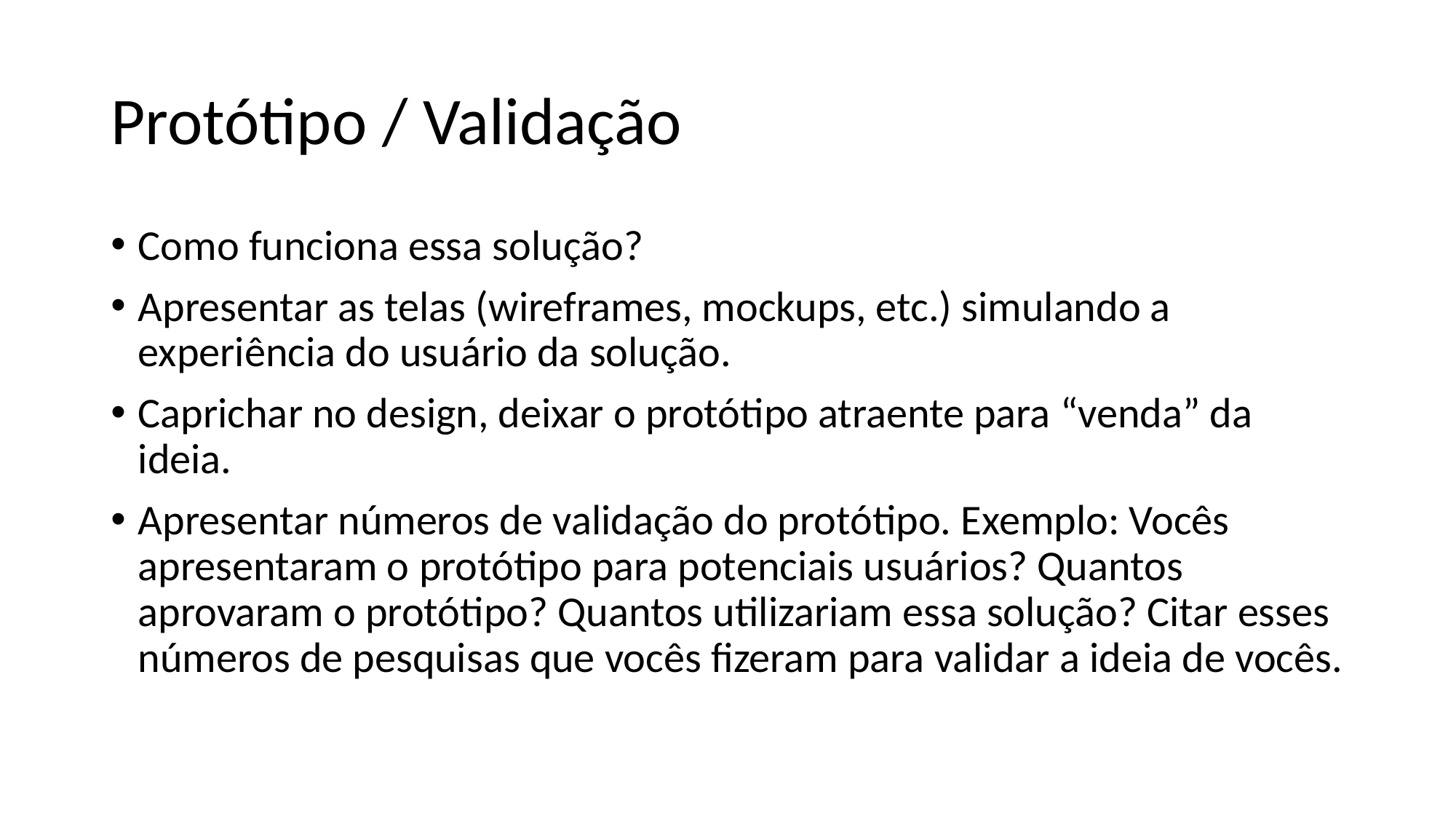

# Protótipo / Validação
Como funciona essa solução?
Apresentar as telas (wireframes, mockups, etc.) simulando a experiência do usuário da solução.
Caprichar no design, deixar o protótipo atraente para “venda” da ideia.
Apresentar números de validação do protótipo. Exemplo: Vocês apresentaram o protótipo para potenciais usuários? Quantos aprovaram o protótipo? Quantos utilizariam essa solução? Citar esses números de pesquisas que vocês fizeram para validar a ideia de vocês.